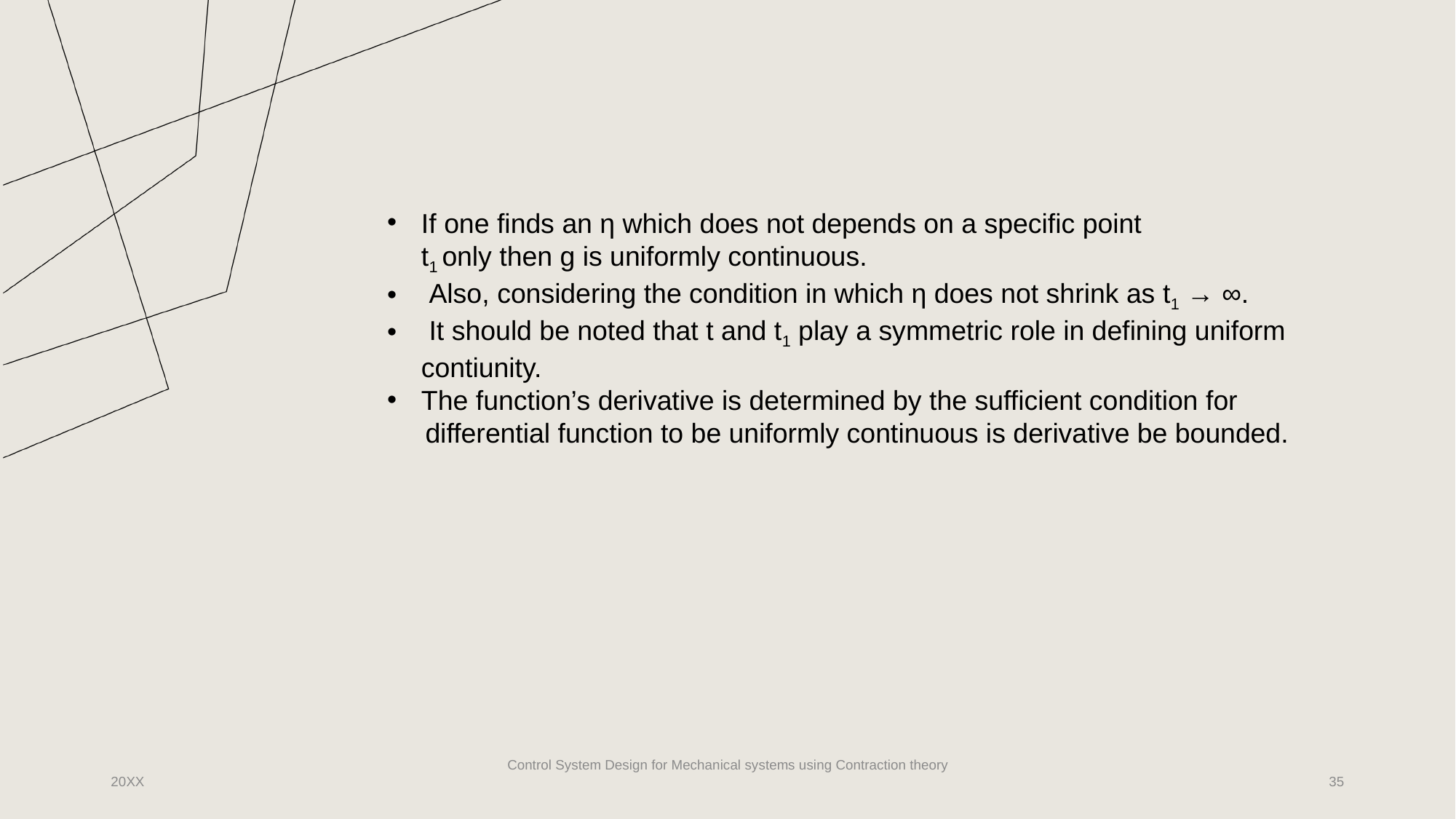

If one finds an η which does not depends on a specific point
t1 only then g is uniformly continuous.
 Also, considering the condition in which η does not shrink as t1 → ∞.
 It should be noted that t and t1 play a symmetric role in defining uniform
contiunity.
The function’s derivative is determined by the sufficient condition for
     differential function to be uniformly continuous is derivative be bounded.

20XX
Control System Design for Mechanical systems using Contraction theory

35